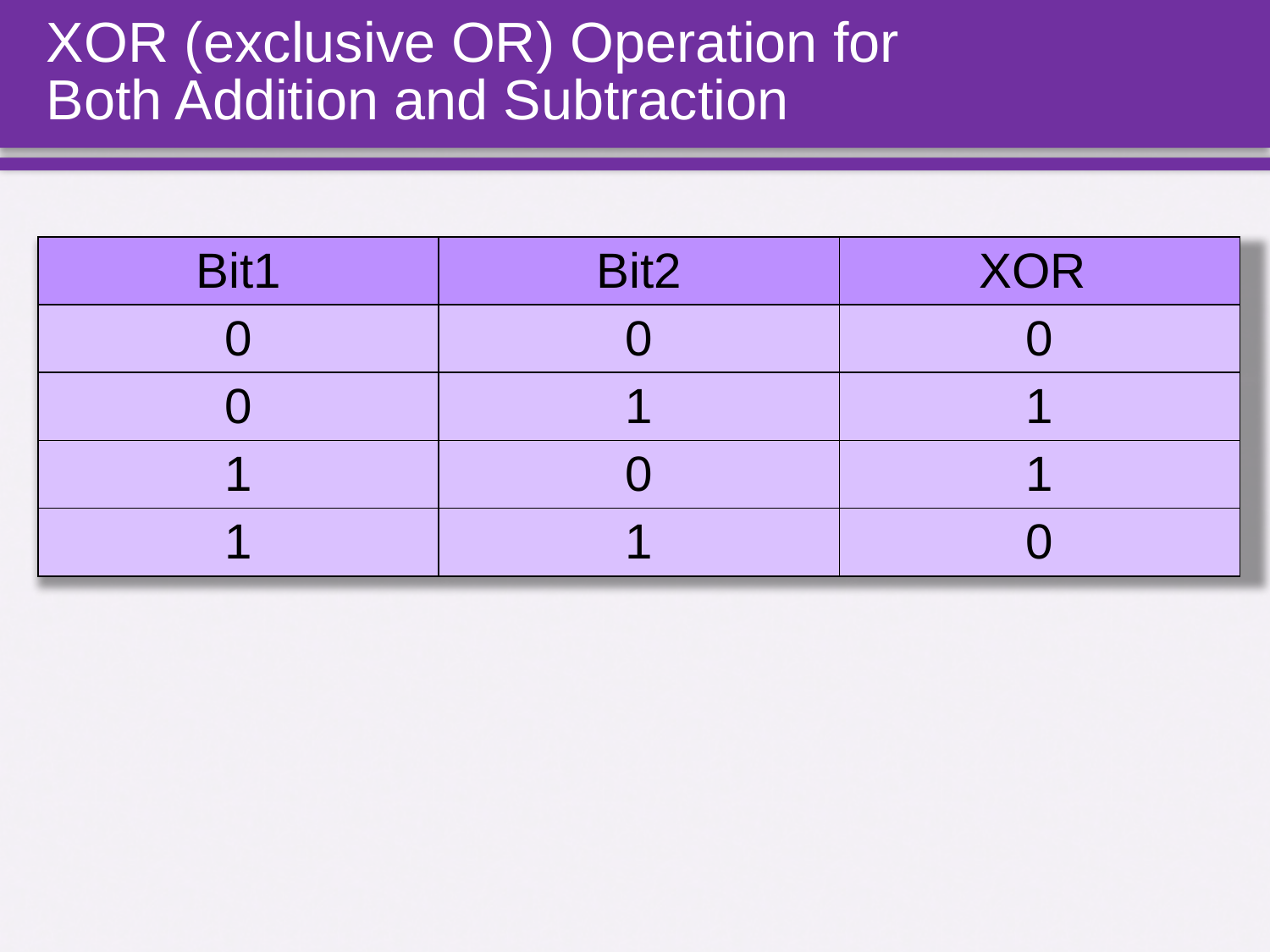

XOR (exclusive OR) Operation for
Both Addition and Subtraction
| Bit1 | Bit2 | XOR |
| --- | --- | --- |
| 0 | 0 | 0 |
| 0 | 1 | 1 |
| 1 | 0 | 1 |
| 1 | 1 | 0 |